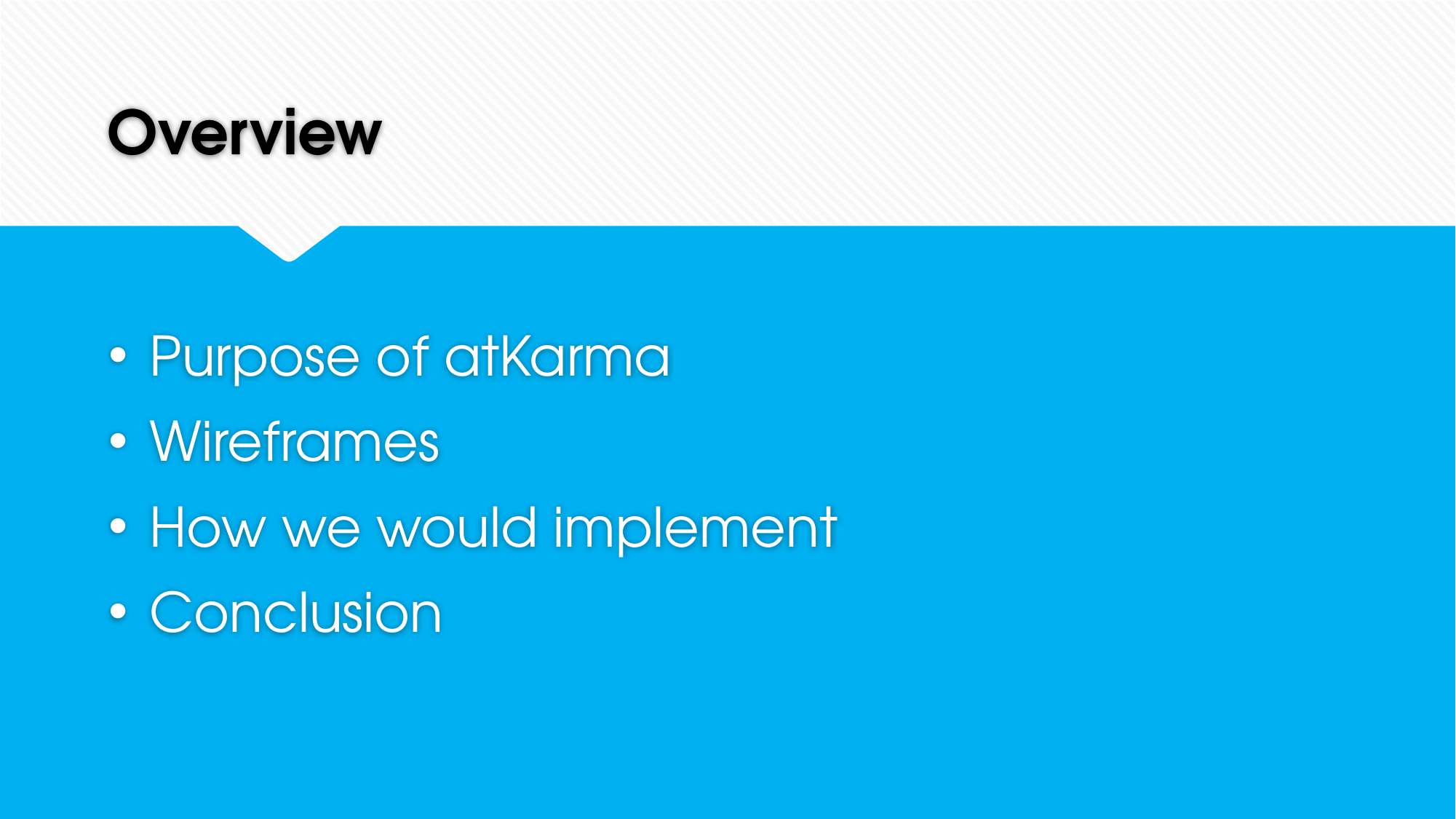

# Overview
Purpose of atKarma
Wireframes
How we would implement
Conclusion